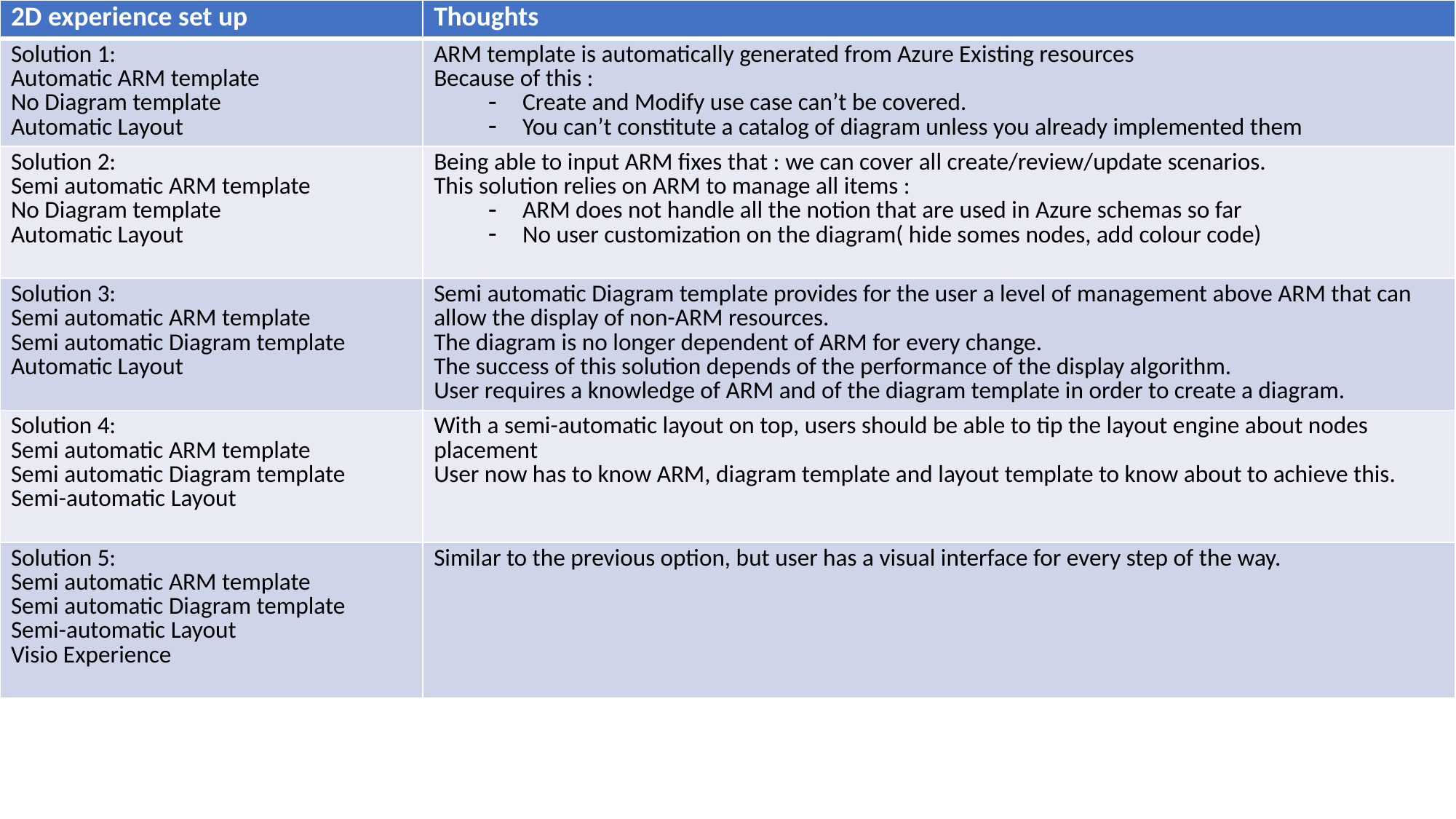

| 2D experience set up | Thoughts |
| --- | --- |
| Solution 1: Automatic ARM template No Diagram template Automatic Layout | ARM template is automatically generated from Azure Existing resources Because of this : Create and Modify use case can’t be covered. You can’t constitute a catalog of diagram unless you already implemented them |
| Solution 2: Semi automatic ARM template No Diagram template Automatic Layout | Being able to input ARM fixes that : we can cover all create/review/update scenarios. This solution relies on ARM to manage all items : ARM does not handle all the notion that are used in Azure schemas so far No user customization on the diagram( hide somes nodes, add colour code) |
| Solution 3: Semi automatic ARM template Semi automatic Diagram template Automatic Layout | Semi automatic Diagram template provides for the user a level of management above ARM that can allow the display of non-ARM resources. The diagram is no longer dependent of ARM for every change. The success of this solution depends of the performance of the display algorithm. User requires a knowledge of ARM and of the diagram template in order to create a diagram. |
| Solution 4: Semi automatic ARM template Semi automatic Diagram template Semi-automatic Layout | With a semi-automatic layout on top, users should be able to tip the layout engine about nodes placement User now has to know ARM, diagram template and layout template to know about to achieve this. |
| Solution 5: Semi automatic ARM template Semi automatic Diagram template Semi-automatic Layout Visio Experience | Similar to the previous option, but user has a visual interface for every step of the way. |